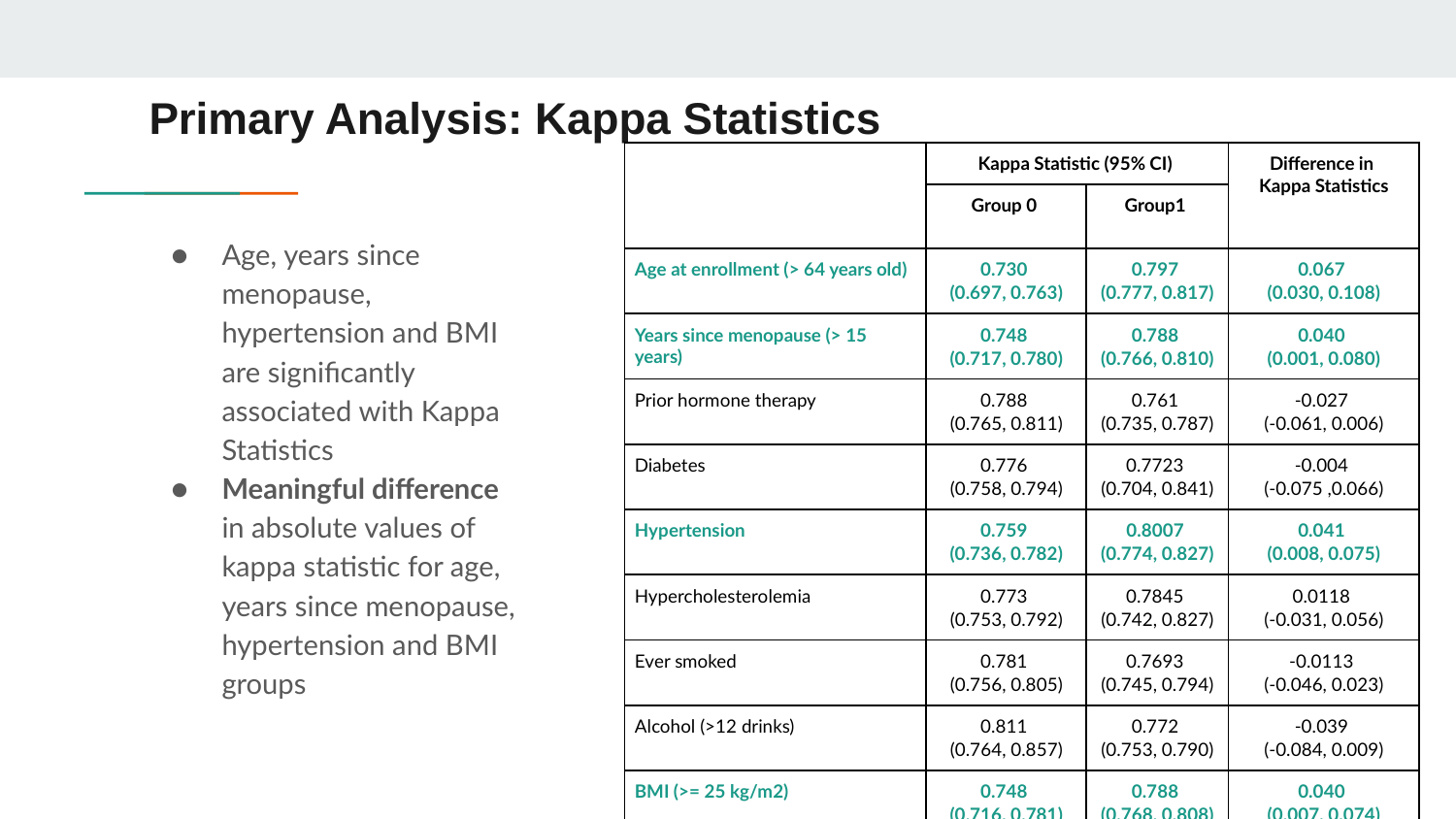

# Primary Analysis: Kappa Statistics
|  | Kappa Statistic (95% CI) |  | Difference in Kappa Statistics |
| --- | --- | --- | --- |
|  | Group 0 | Group1 |  |
| Age at enrollment (> 64 years old) | 0.730 (0.697, 0.763) | 0.797 (0.777, 0.817) | 0.067 (0.030, 0.108) |
| Years since menopause (> 15 years) | 0.748 (0.717, 0.780) | 0.788 (0.766, 0.810) | 0.040 (0.001, 0.080) |
| Prior hormone therapy | 0.788 (0.765, 0.811) | 0.761 (0.735, 0.787) | -0.027 (-0.061, 0.006) |
| Diabetes | 0.776 (0.758, 0.794) | 0.7723 (0.704, 0.841) | -0.004 (-0.075 ,0.066) |
| Hypertension | 0.759 (0.736, 0.782) | 0.8007 (0.774, 0.827) | 0.041 (0.008, 0.075) |
| Hypercholesterolemia | 0.773 (0.753, 0.792) | 0.7845 (0.742, 0.827) | 0.0118 (-0.031, 0.056) |
| Ever smoked | 0.781 (0.756, 0.805) | 0.7693 (0.745, 0.794) | -0.0113 (-0.046, 0.023) |
| Alcohol (>12 drinks) | 0.811 (0.764, 0.857) | 0.772 (0.753, 0.790) | -0.039 (-0.084, 0.009) |
| BMI (>= 25 kg/m2) | 0.748 (0.716, 0.781) | 0.788 (0.768, 0.808) | 0.040 (0.007, 0.074) |
Age, years since menopause, hypertension and BMI are significantly associated with Kappa Statistics
Meaningful difference in absolute values of kappa statistic for age, years since menopause, hypertension and BMI groups